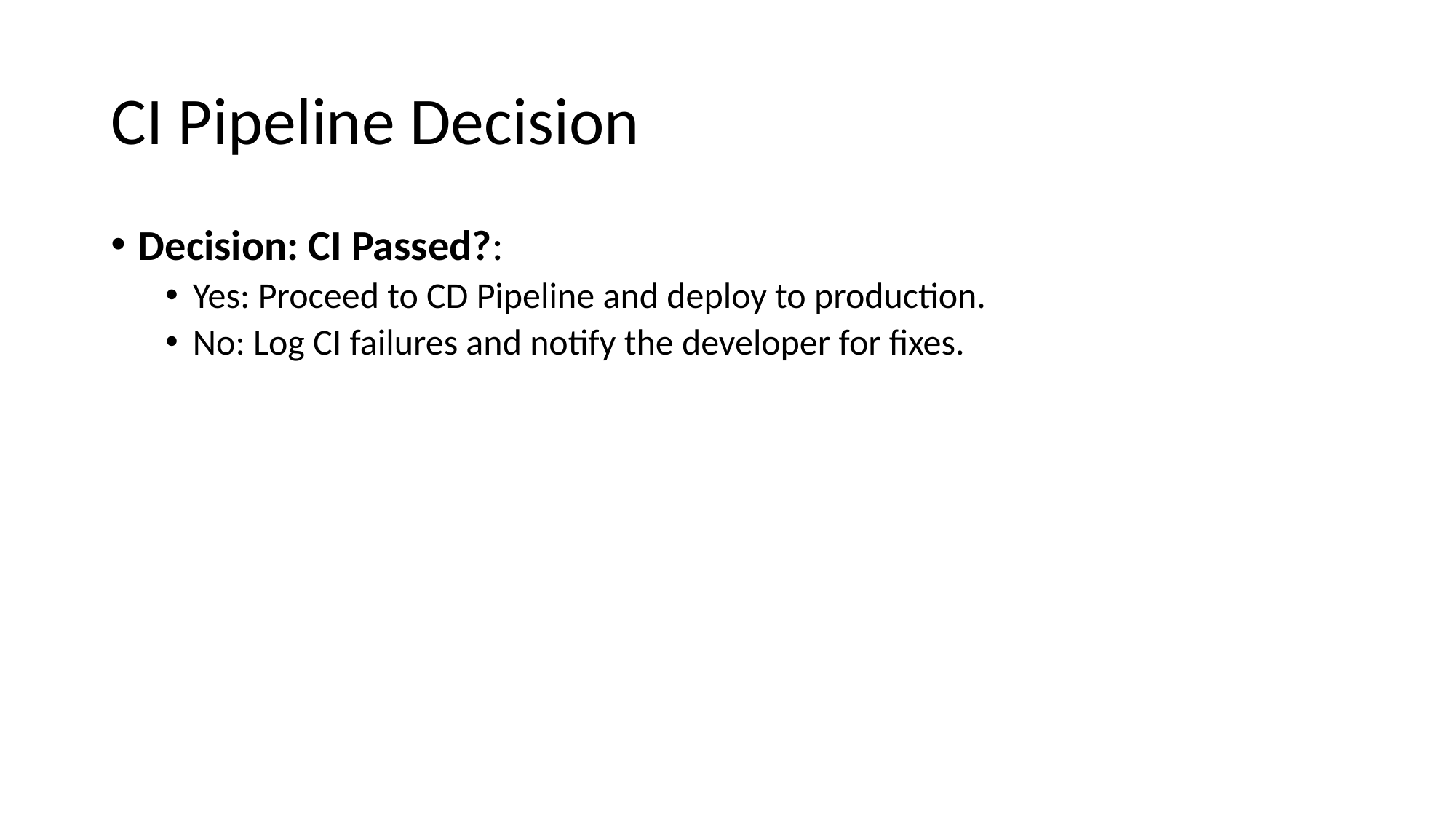

# CI Pipeline Decision
Decision: CI Passed?:
Yes: Proceed to CD Pipeline and deploy to production.
No: Log CI failures and notify the developer for fixes.